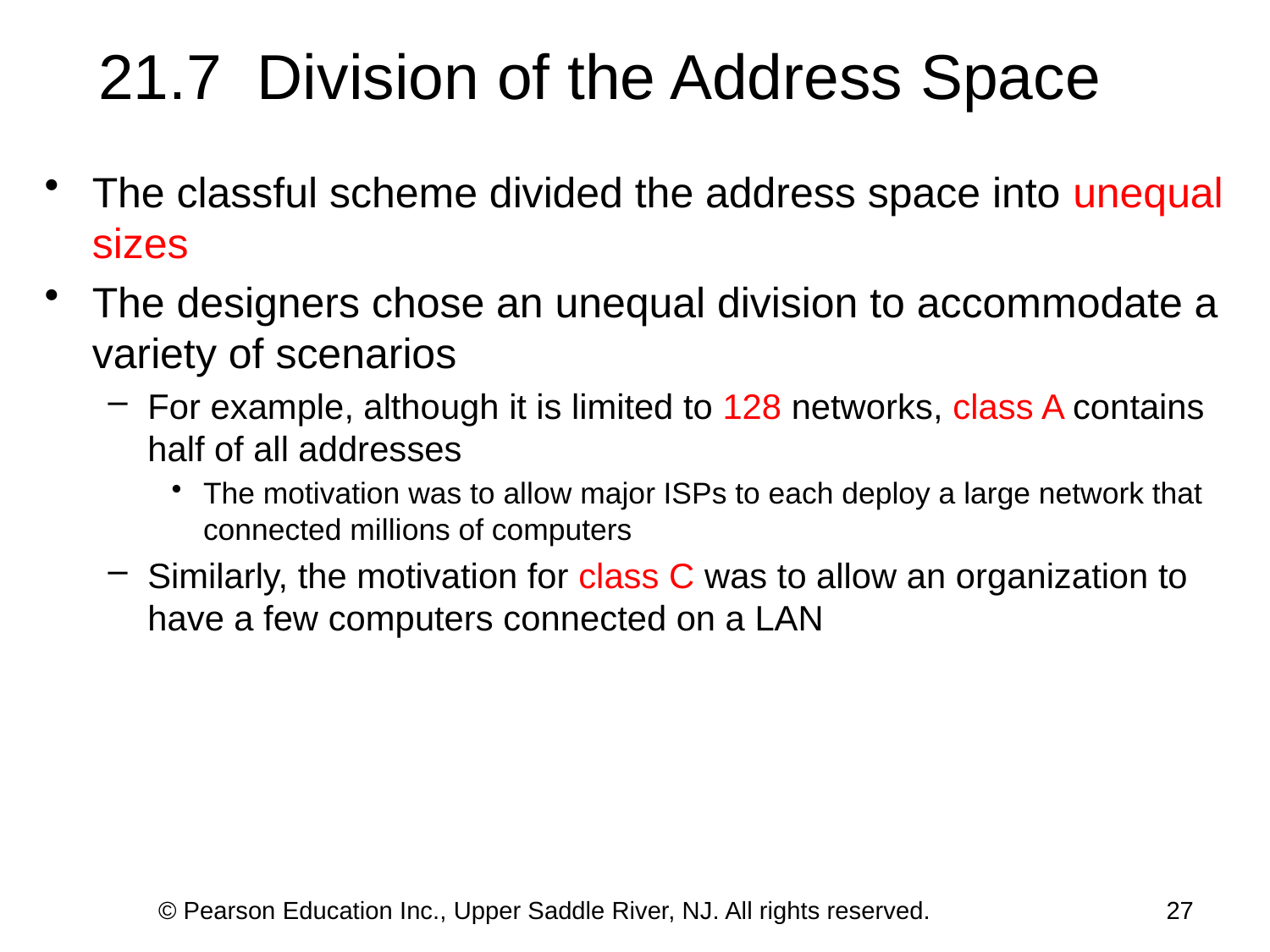

# 21.7  Division of the Address Space
The classful scheme divided the address space into unequal sizes
The designers chose an unequal division to accommodate a variety of scenarios
For example, although it is limited to 128 networks, class A contains half of all addresses
The motivation was to allow major ISPs to each deploy a large network that connected millions of computers
Similarly, the motivation for class C was to allow an organization to have a few computers connected on a LAN

© Pearson Education Inc., Upper Saddle River, NJ. All rights reserved.
27